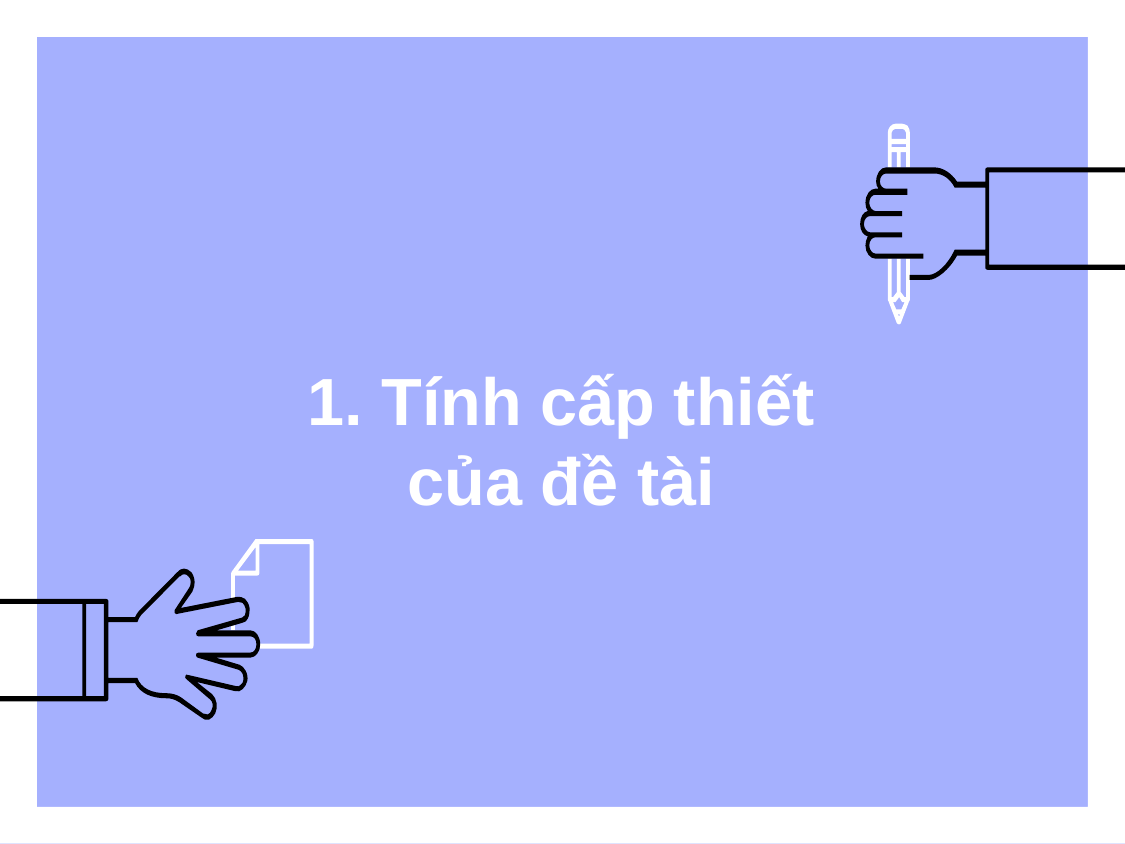

# 1. Tính cấp thiết của đề tài